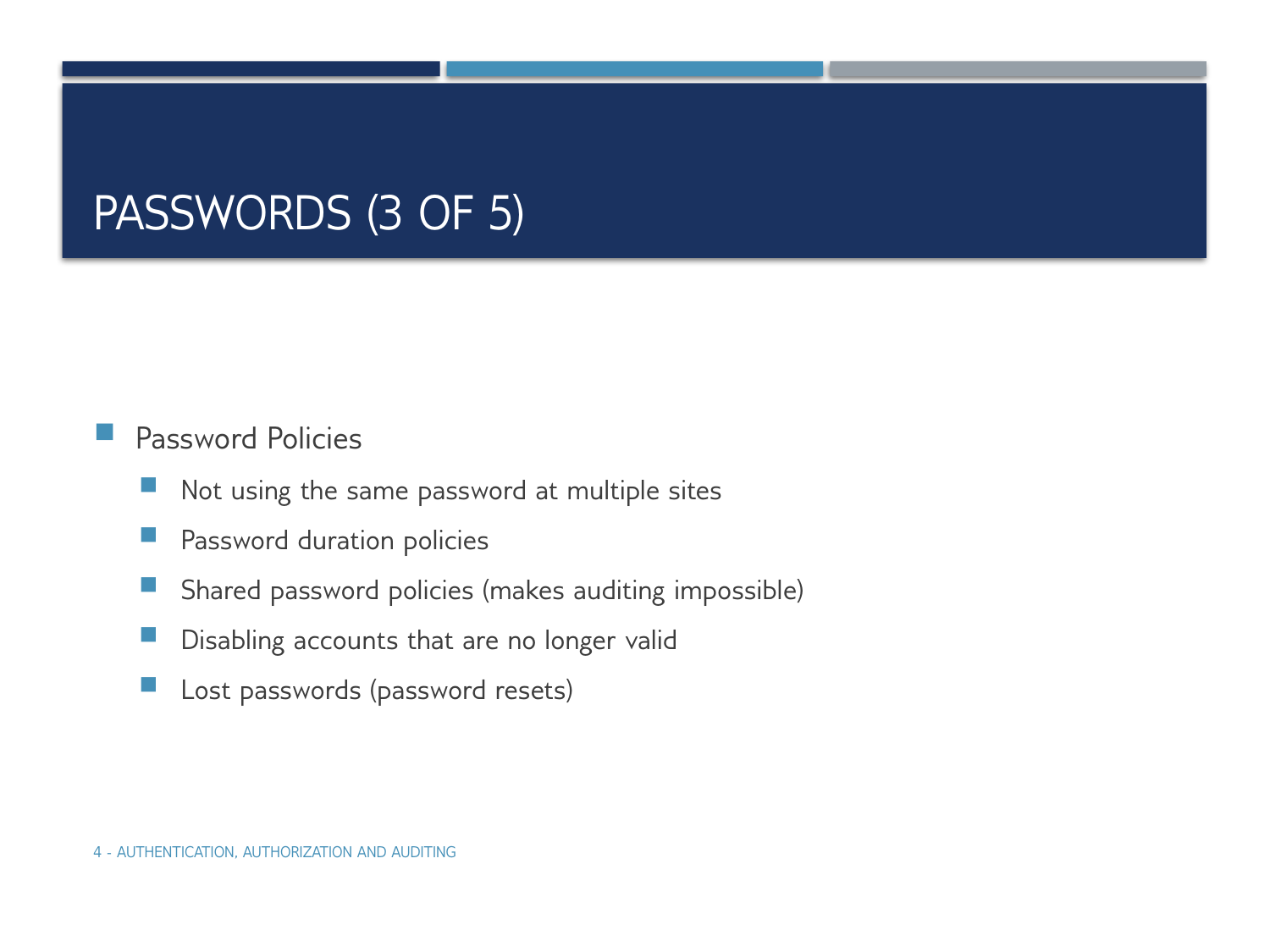

# Passwords (3 of 5)
Password Policies
Not using the same password at multiple sites
Password duration policies
Shared password policies (makes auditing impossible)
Disabling accounts that are no longer valid
Lost passwords (password resets)
4 - Authentication, Authorization and Auditing
5-8